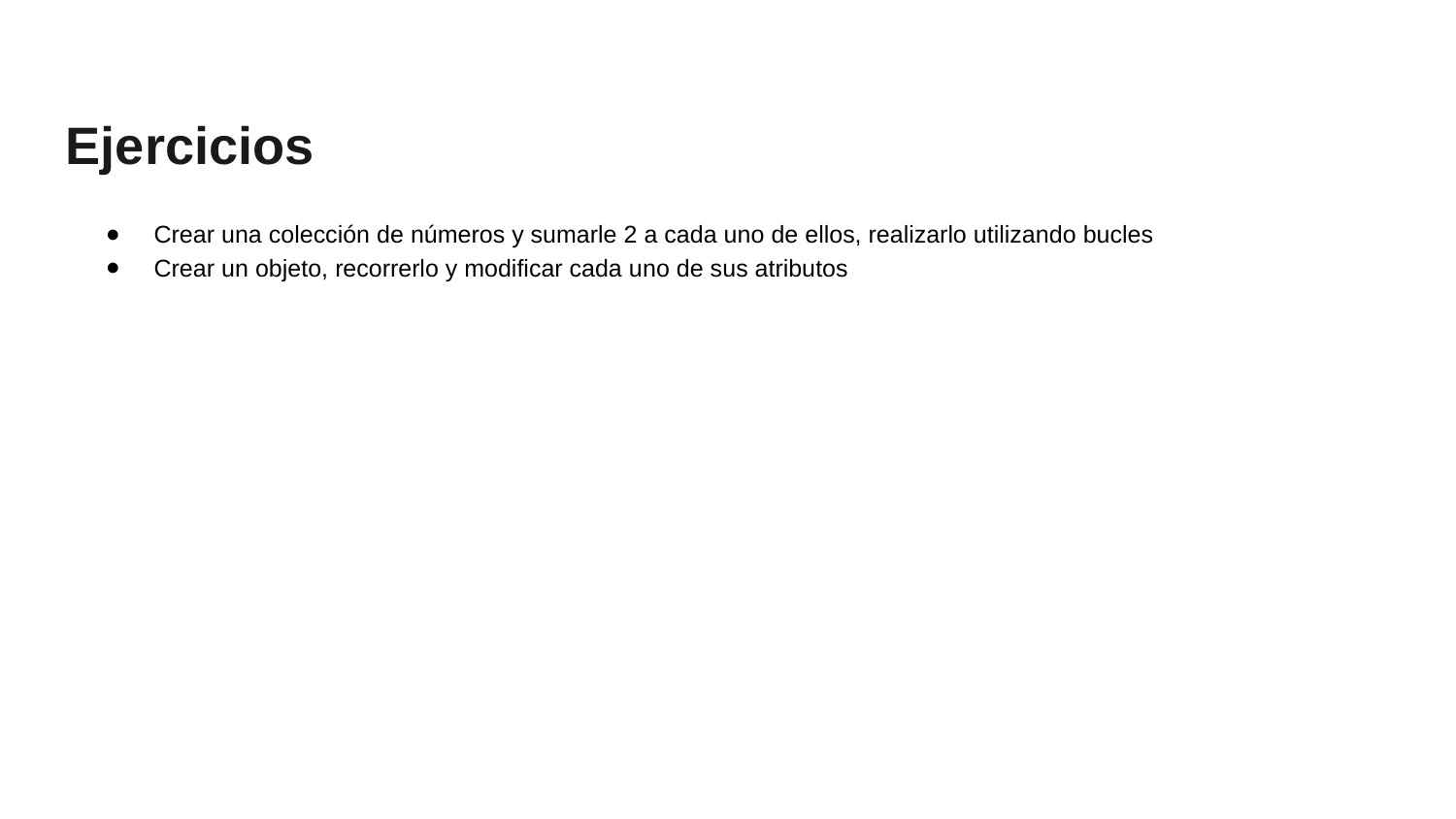

Ejercicios

Crear una colección de números y sumarle 2 a cada uno de ellos, realizarlo utilizando bucles
Crear un objeto, recorrerlo y modificar cada uno de sus atributos